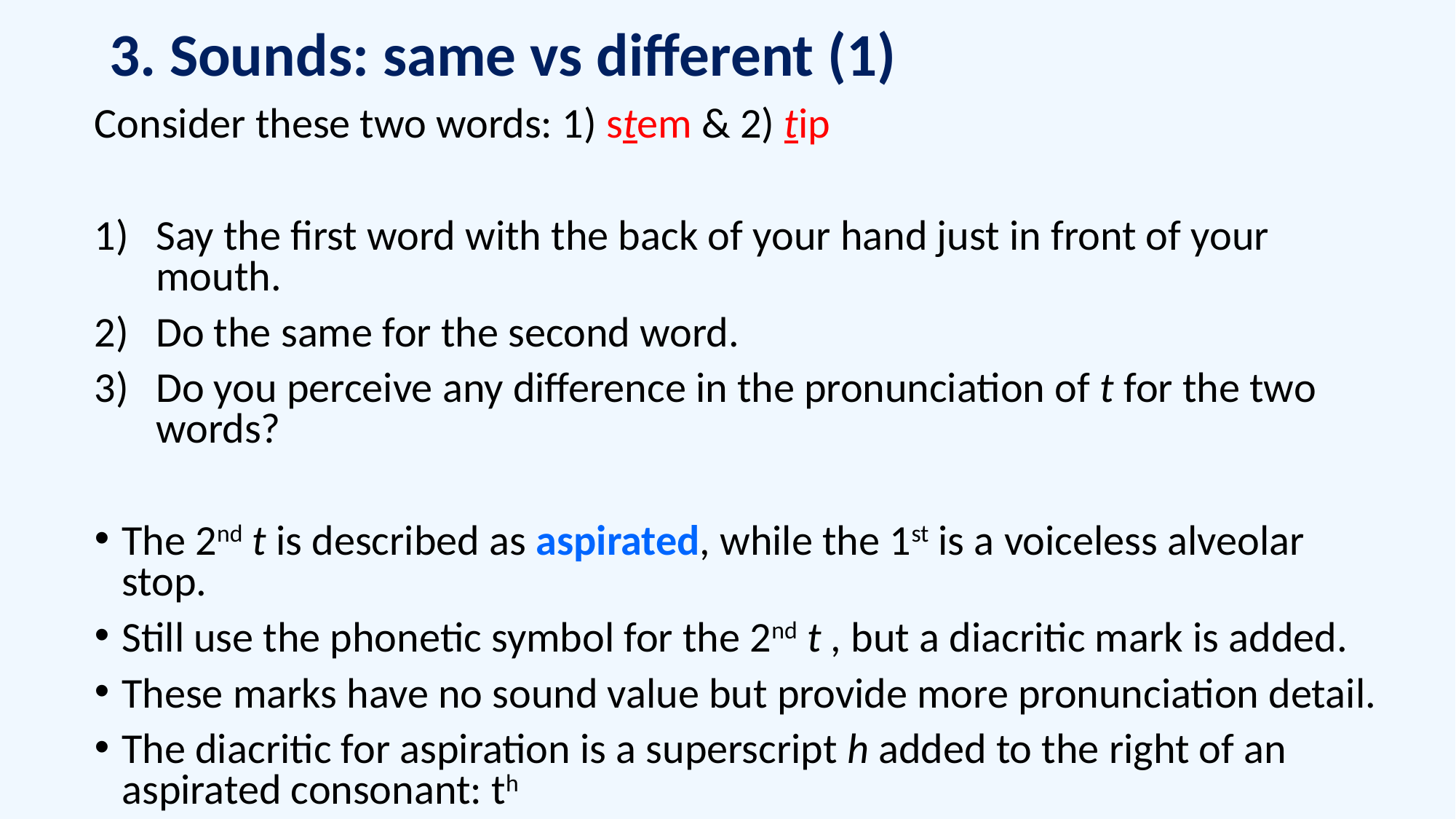

# 3. Sounds: same vs different (1)
Consider these two words: 1) stem & 2) tip

Say the first word with the back of your hand just in front of your mouth.
Do the same for the second word.
Do you perceive any difference in the pronunciation of t for the two words?

The 2nd t is described as aspirated, while the 1st is a voiceless alveolar stop.
Still use the phonetic symbol for the 2nd t , but a diacritic mark is added.
These marks have no sound value but provide more pronunciation detail.
The diacritic for aspiration is a superscript h added to the right of an aspirated consonant: th